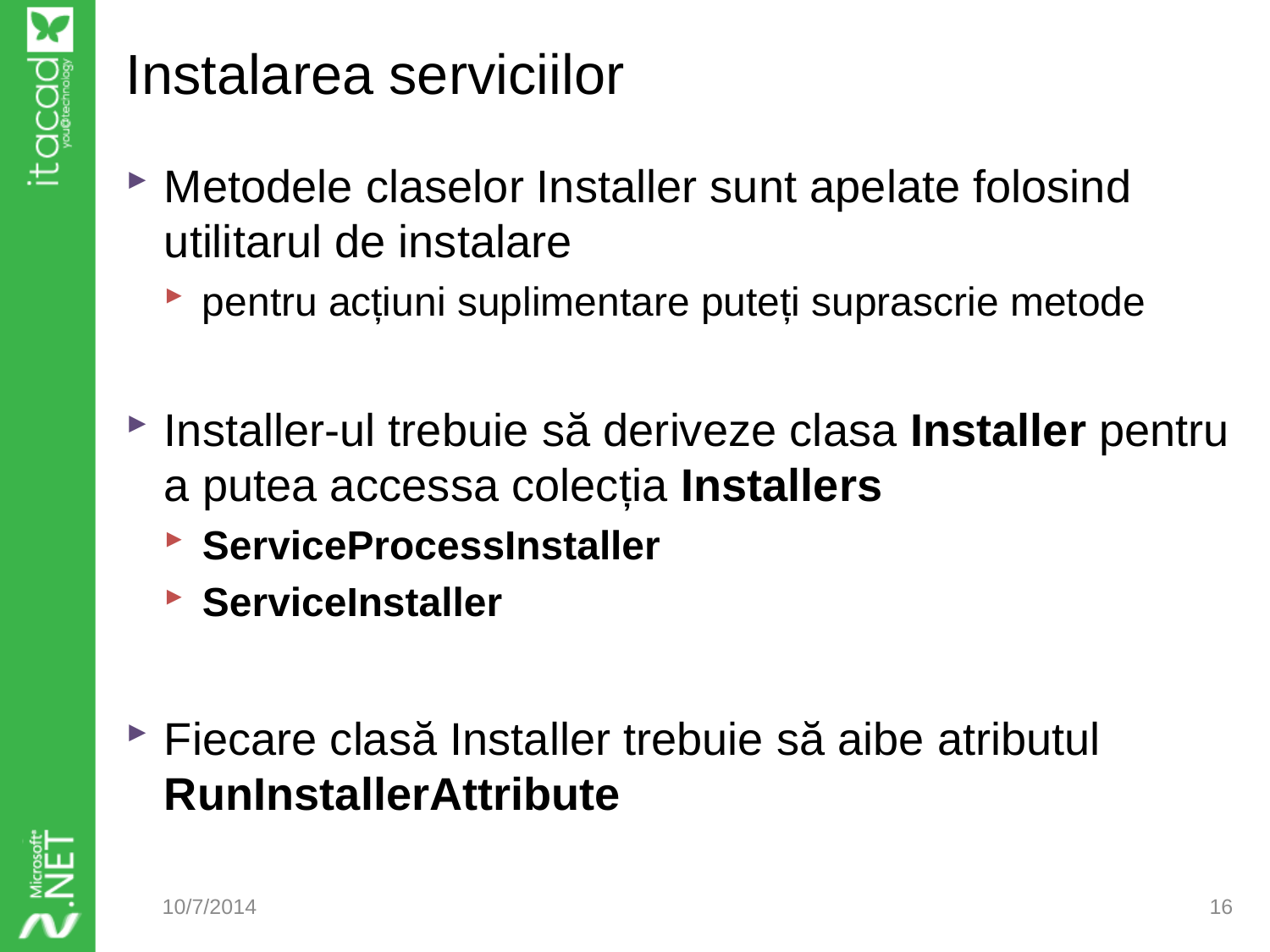

# Instalarea serviciilor
Metodele claselor Installer sunt apelate folosind utilitarul de instalare
pentru acțiuni suplimentare puteți suprascrie metode

Installer-ul trebuie să deriveze clasa Installer pentru a putea accessa colecția Installers
ServiceProcessInstaller
ServiceInstaller

Fiecare clasă Installer trebuie să aibe atributul RunInstallerAttribute
10/7/2014
16